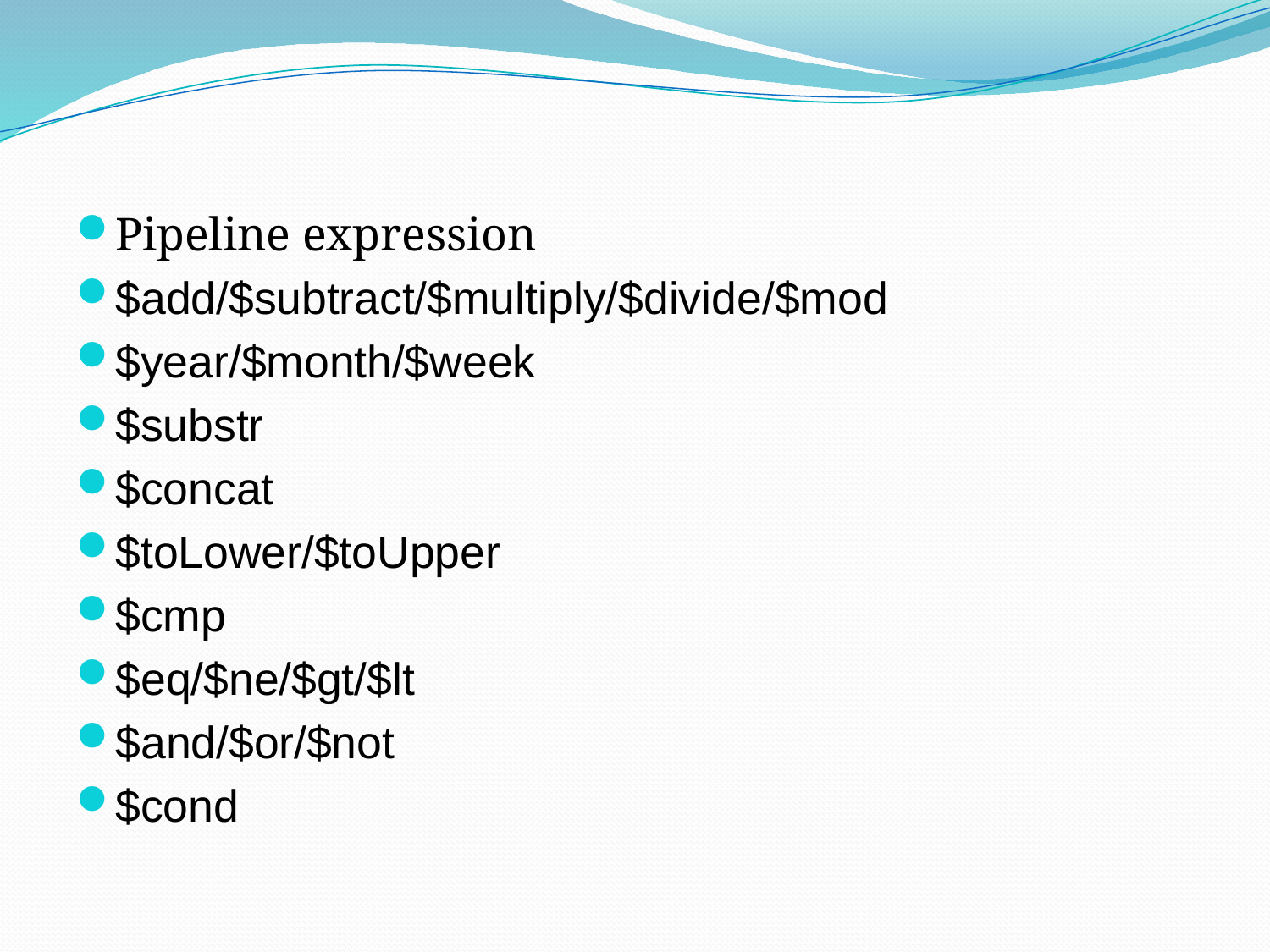

#
Pipeline expression
$add/$subtract/$multiply/$divide/$mod
$year/$month/$week
$substr
$concat
$toLower/$toUpper
$cmp
$eq/$ne/$gt/$lt
$and/$or/$not
$cond